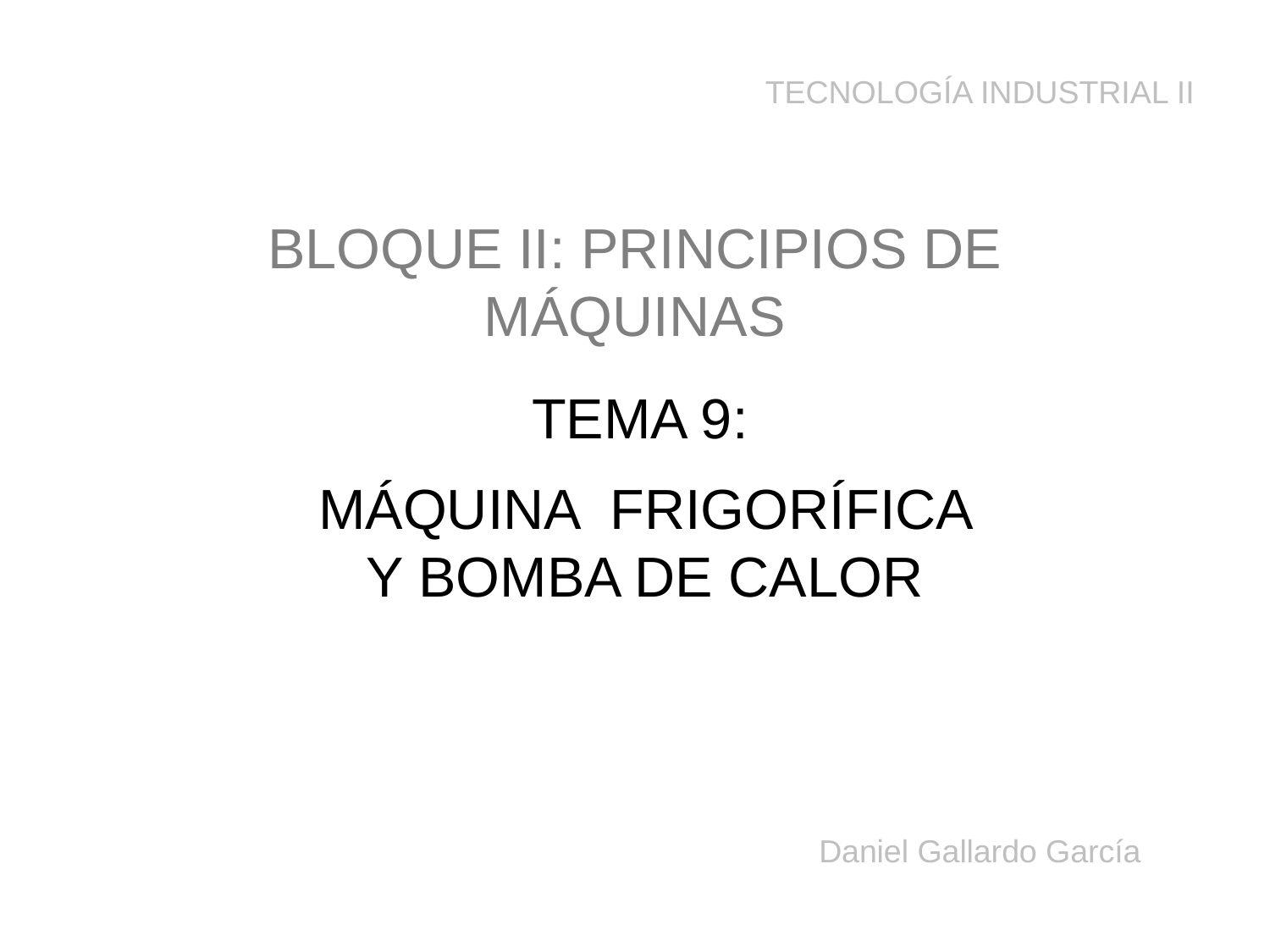

TECNOLOGÍA INDUSTRIAL II
BLOQUE II: PRINCIPIOS DE MÁQUINAS
TEMA 9:
MÁQUINA  FRIGORÍFICA Y BOMBA DE CALOR
Daniel Gallardo García